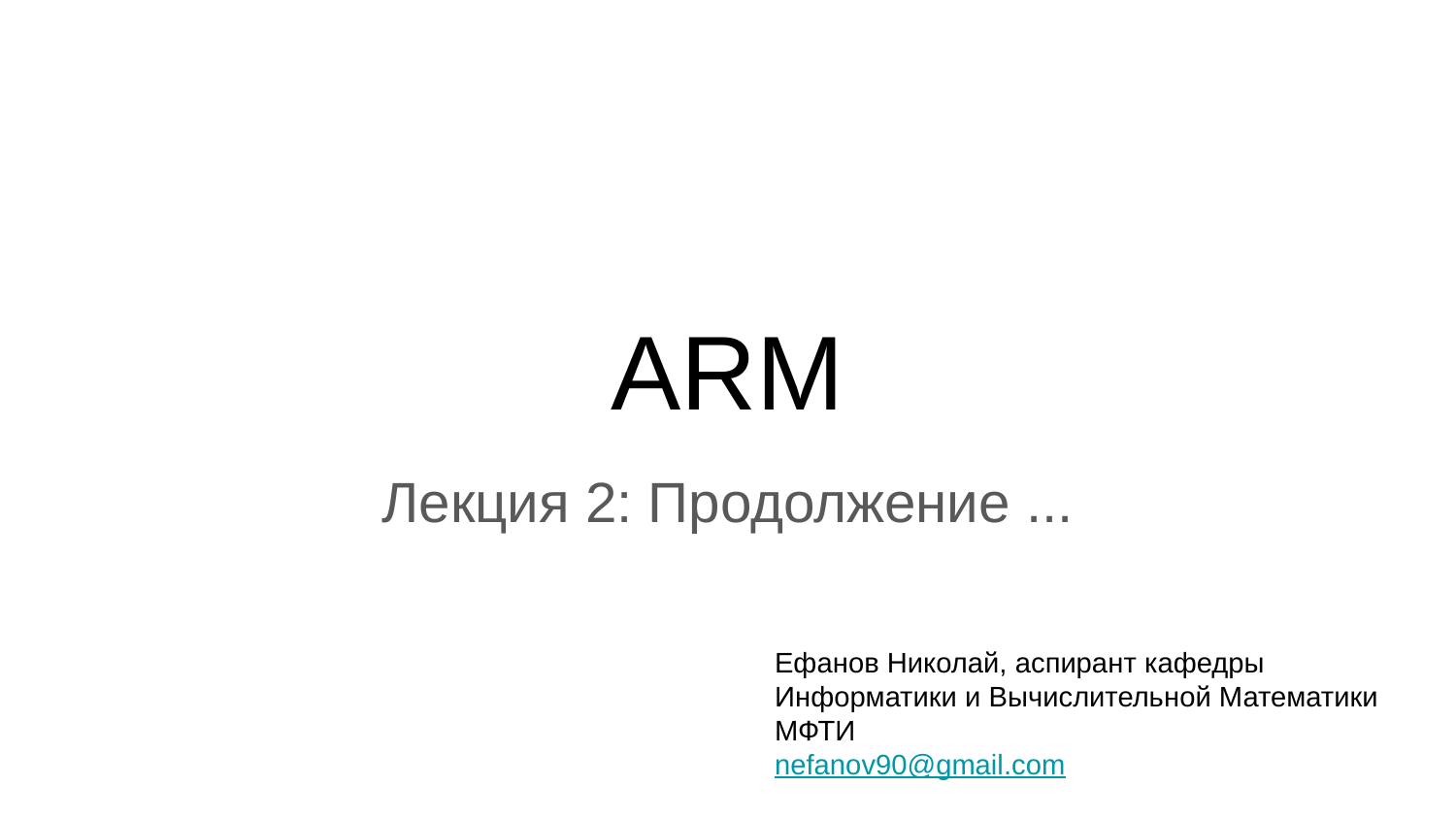

# ARM
Лекция 2: Продолжение ...
Ефанов Николай, аспирант кафедры Информатики и Вычислительной Математики МФТИ
nefanov90@gmail.com